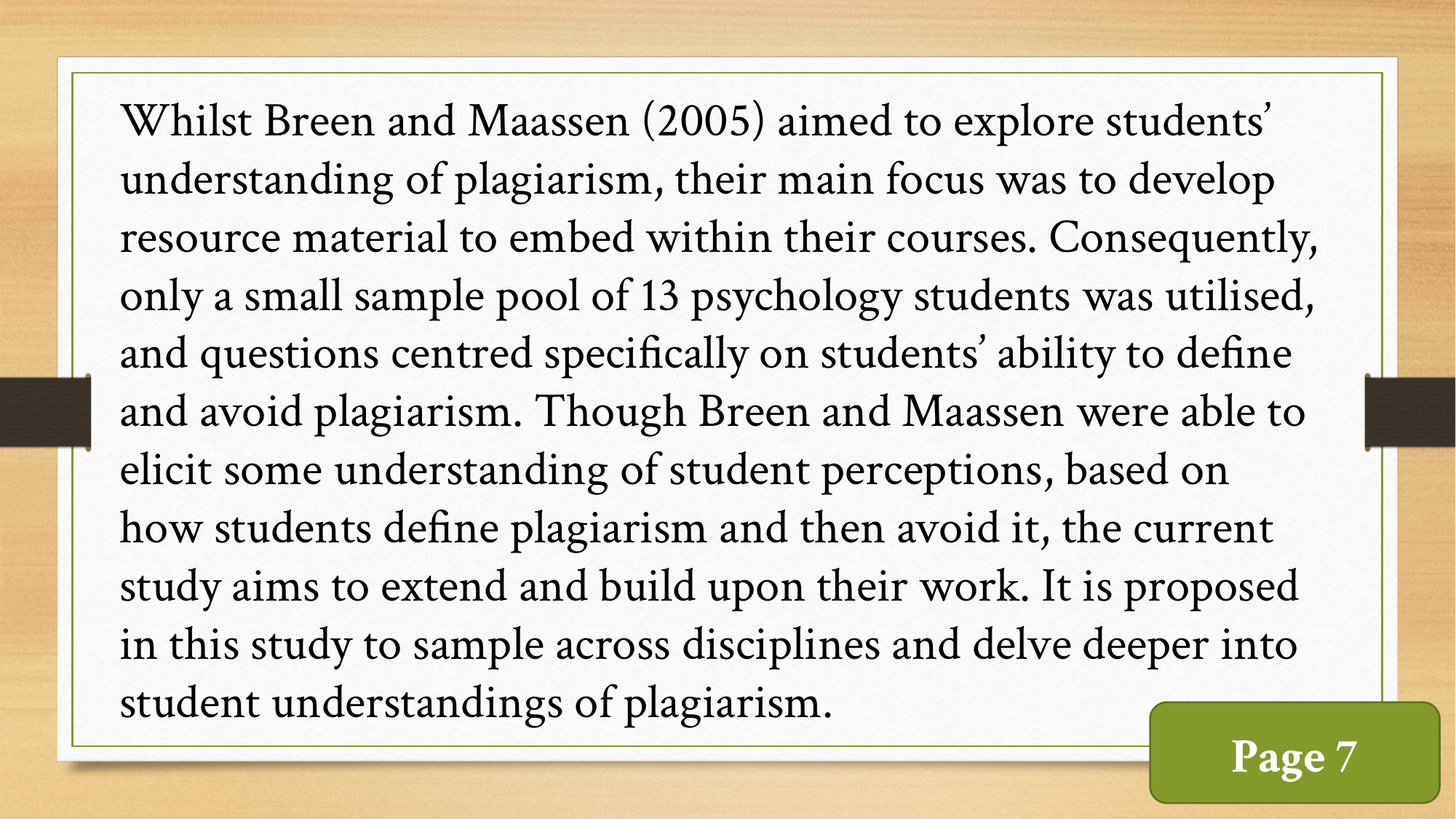

Whilst Breen and Maassen (2005) aimed to explore students’ understanding of plagiarism, their main focus was to develop resource material to embed within their courses. Consequently, only a small sample pool of 13 psychology students was utilised, and questions centred specifically on students’ ability to define and avoid plagiarism. Though Breen and Maassen were able to elicit some understanding of student perceptions, based on how students define plagiarism and then avoid it, the current study aims to extend and build upon their work. It is proposed in this study to sample across disciplines and delve deeper into student understandings of plagiarism.
Page 7